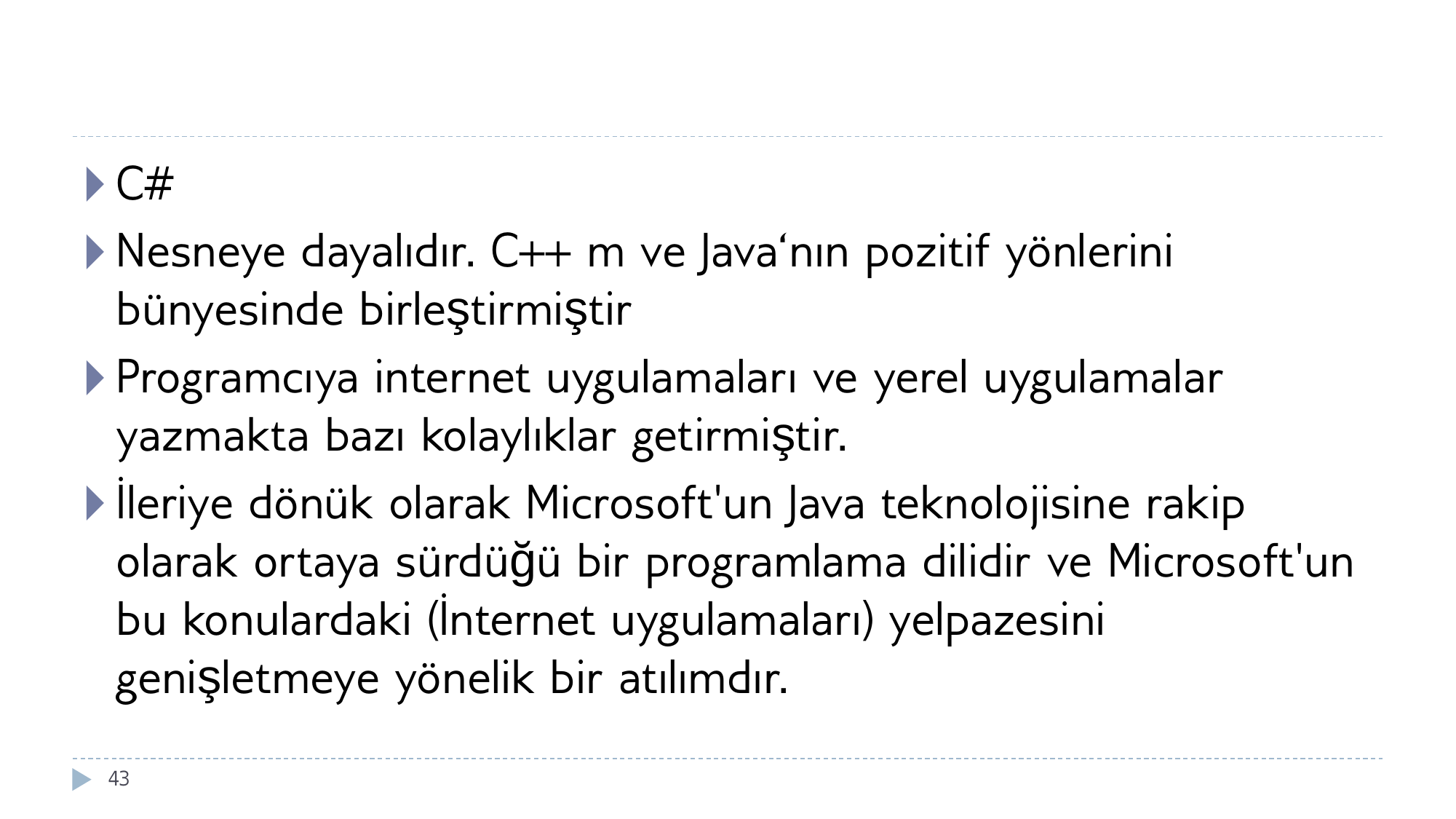

#
C#
Nesneye dayalıdır. C++ m ve Java‘nın pozitif yönlerini bünyesinde birleştirmiştir
Programcıya internet uygulamaları ve yerel uygulamalar yazmakta bazı kolaylıklar getirmiştir.
İleriye dönük olarak Microsoft'un Java teknolojisine rakip olarak ortaya sürdüğü bir programlama dilidir ve Microsoft'un bu konulardaki (İnternet uygulamaları) yelpazesini genişletmeye yönelik bir atılımdır.
43